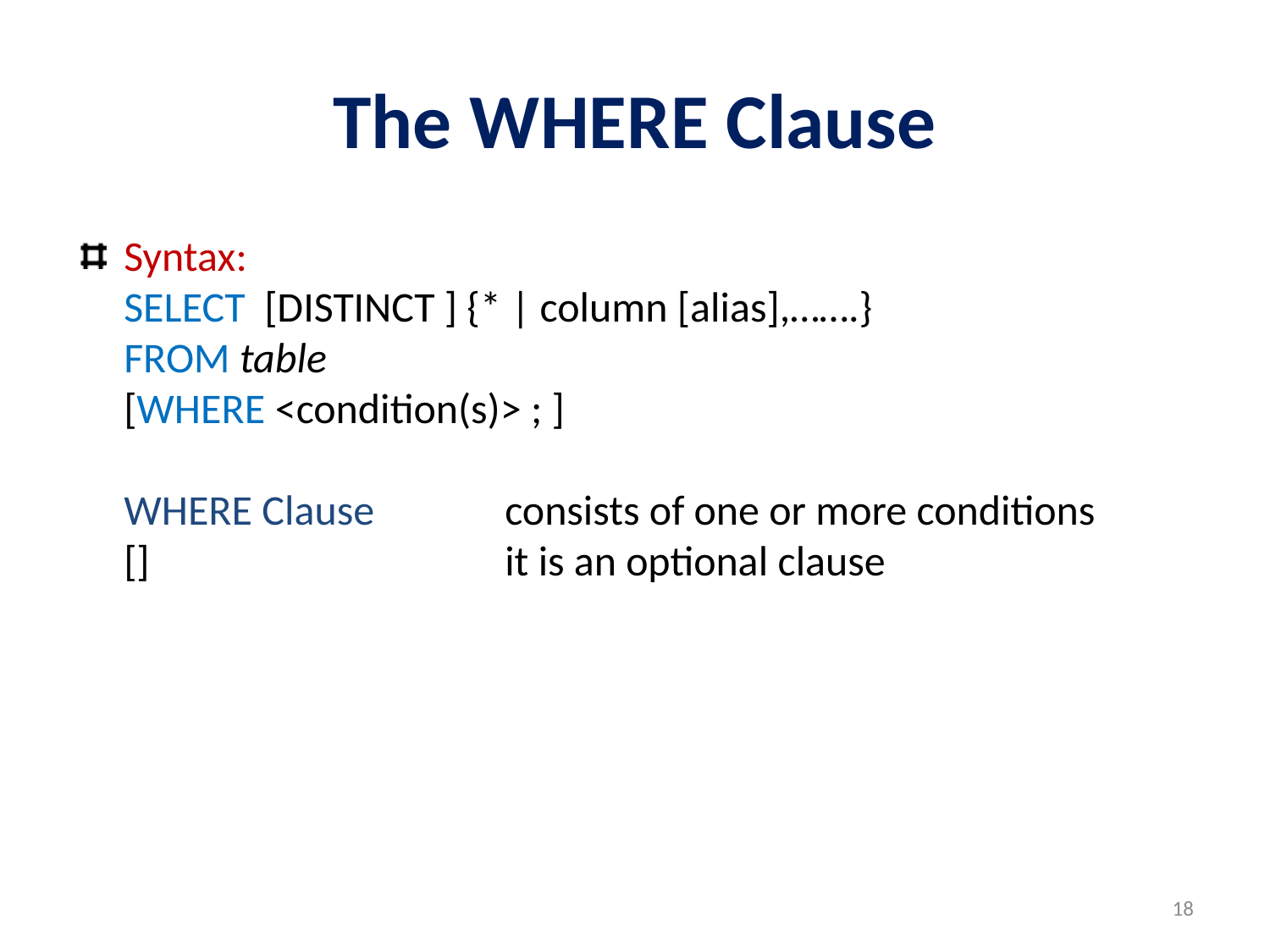

# The WHERE Clause
Syntax:
	SELECT  [DISTINCT ] {* | column [alias],…….}
	FROM table
	[WHERE <condition(s)> ; ]

	WHERE Clause 	consists of one or more conditions
	[]			it is an optional clause

18